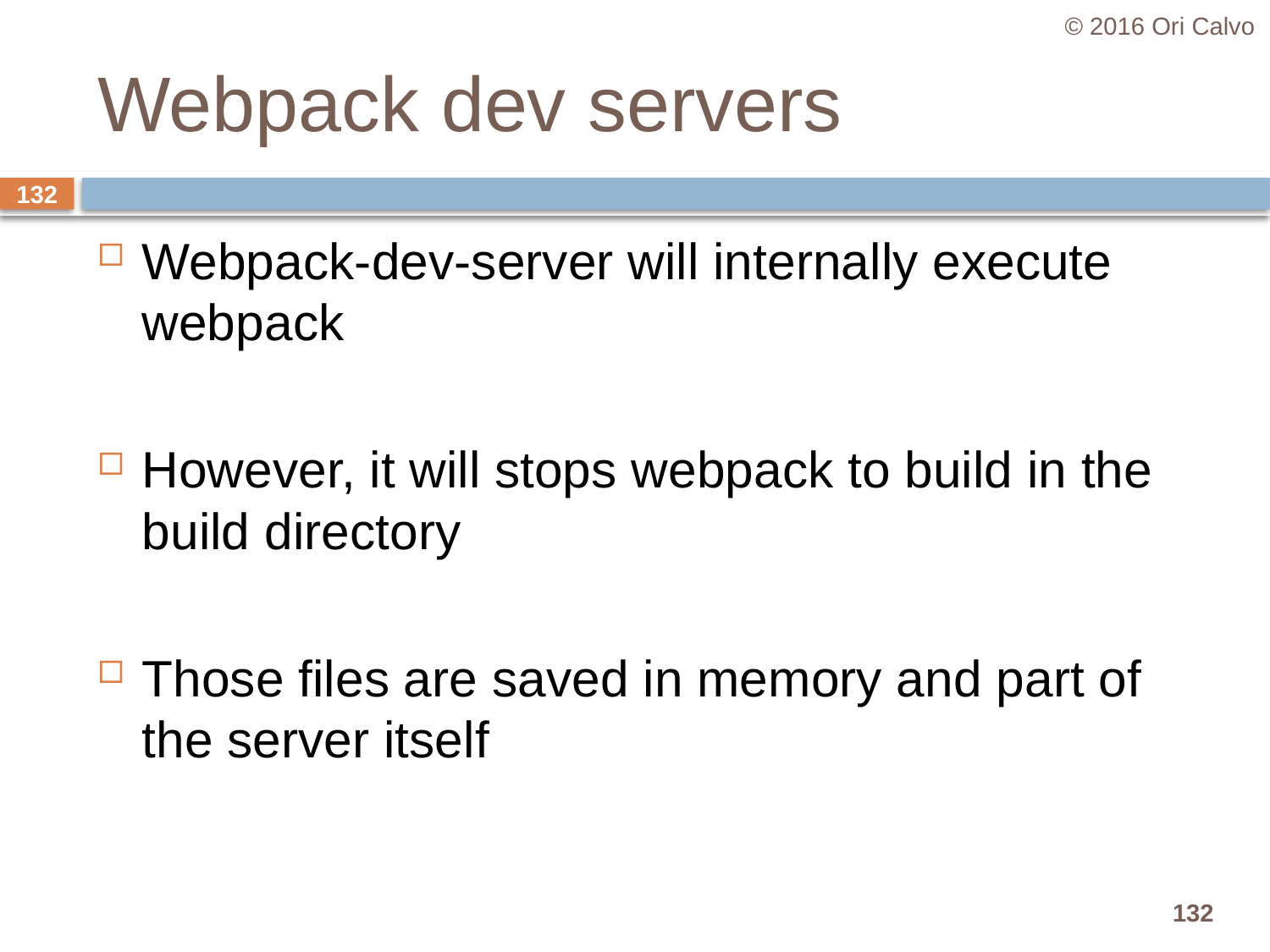

© 2016 Ori Calvo
# Webpack dev servers
132
Webpack-dev-server will internally execute webpack

However, it will stops webpack to build in the build directory

Those files are saved in memory and part of the server itself